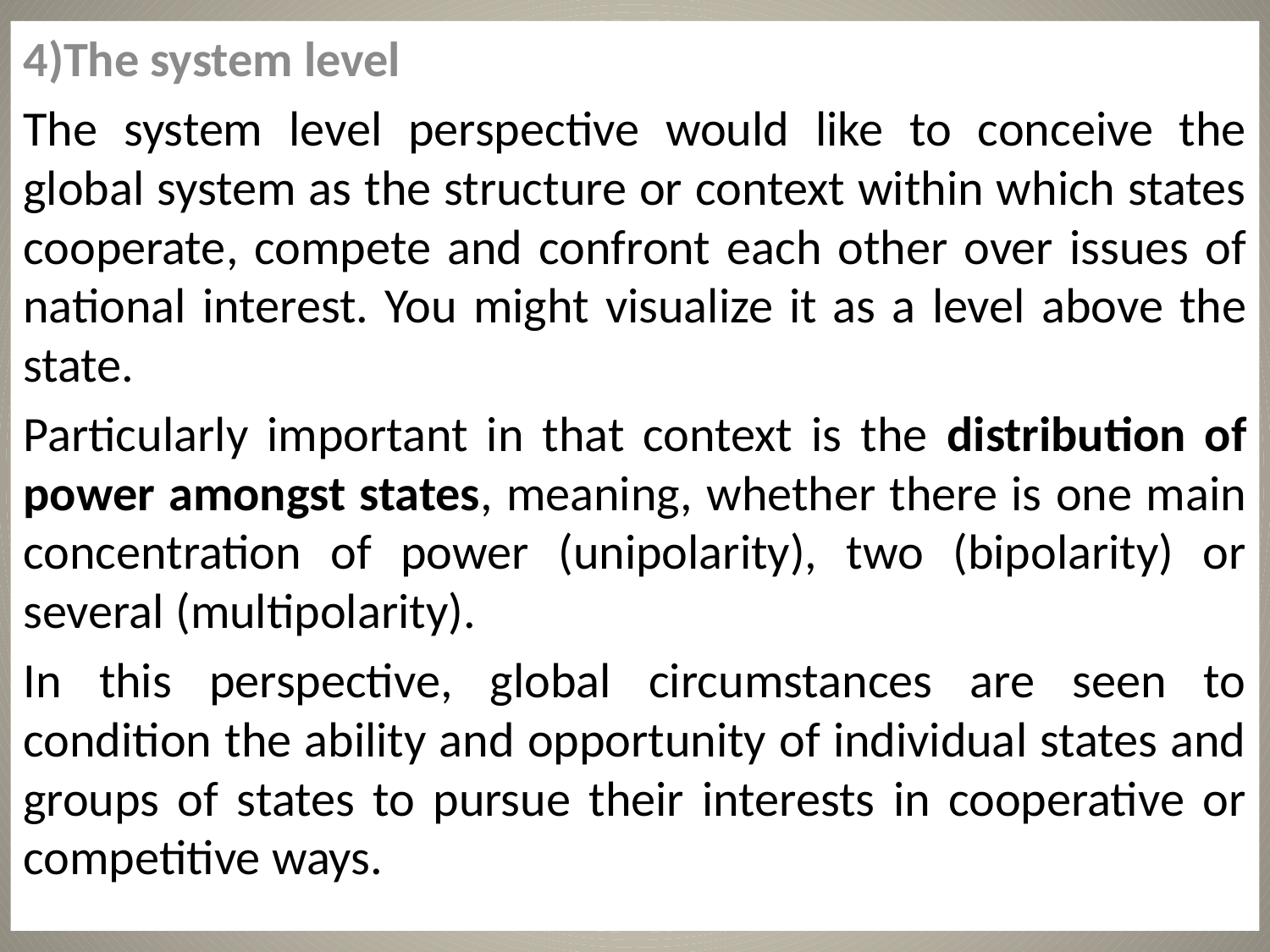

4)The system level
The system level perspective would like to conceive the global system as the structure or context within which states cooperate, compete and confront each other over issues of national interest. You might visualize it as a level above the state.
Particularly important in that context is the distribution of power amongst states, meaning, whether there is one main concentration of power (unipolarity), two (bipolarity) or several (multipolarity).
In this perspective, global circumstances are seen to condition the ability and opportunity of individual states and groups of states to pursue their interests in cooperative or competitive ways.